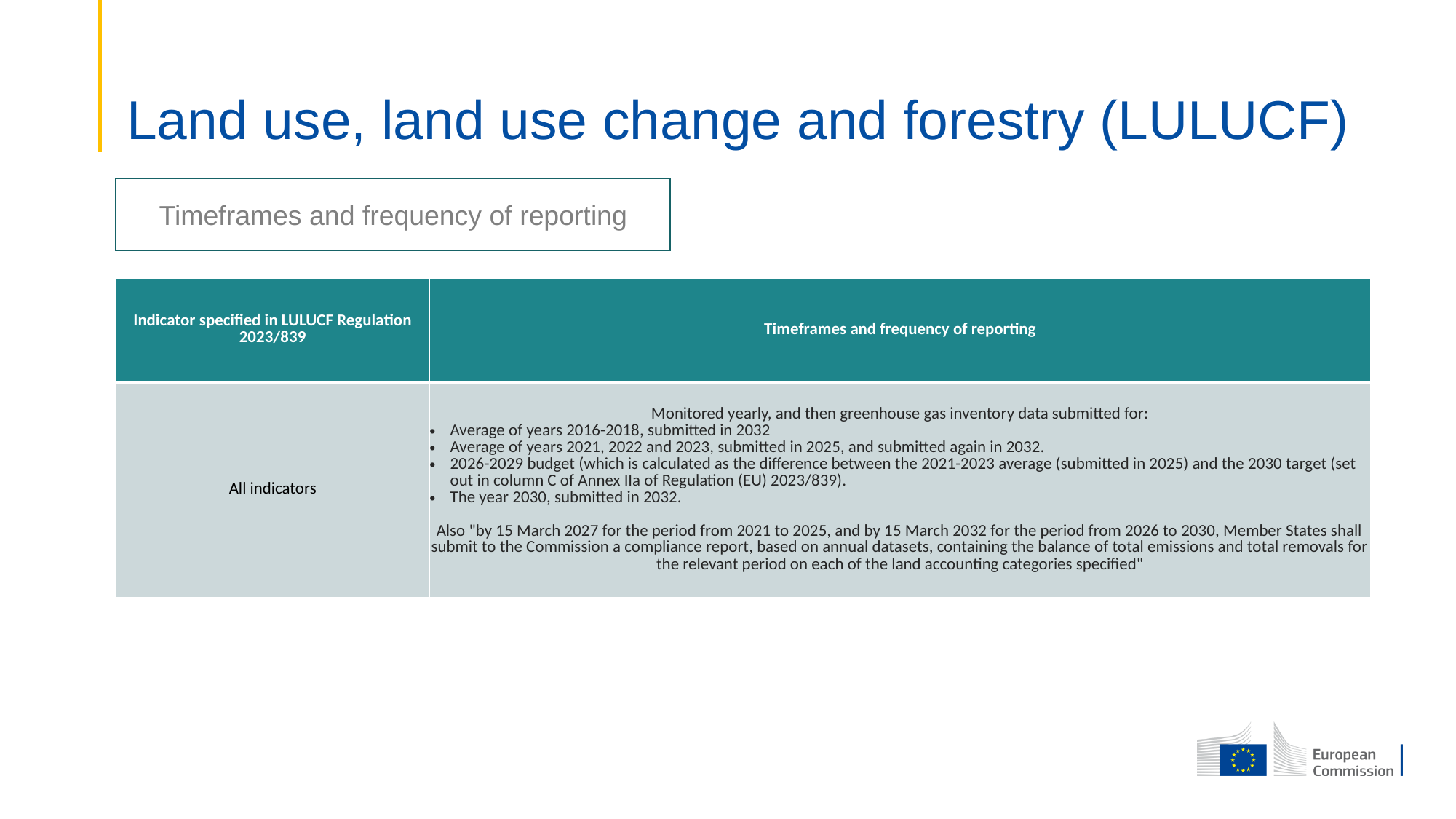

# Land use, land use change and forestry (LULUCF)
Timeframes and frequency of reporting
| Indicator specified in LULUCF Regulation 2023/839 | Timeframes and frequency of reporting |
| --- | --- |
| All indicators | Monitored yearly, and then greenhouse gas inventory data submitted for: Average of years 2016-2018, submitted in 2032 Average of years 2021, 2022 and 2023, submitted in 2025, and submitted again in 2032. 2026-2029 budget (which is calculated as the difference between the 2021-2023 average (submitted in 2025) and the 2030 target (set out in column C of Annex IIa of Regulation (EU) 2023/839). The year 2030, submitted in 2032. Also "by 15 March 2027 for the period from 2021 to 2025, and by 15 March 2032 for the period from 2026 to 2030, Member States shall submit to the Commission a compliance report, based on annual datasets, containing the balance of total emissions and total removals for the relevant period on each of the land accounting categories specified" |